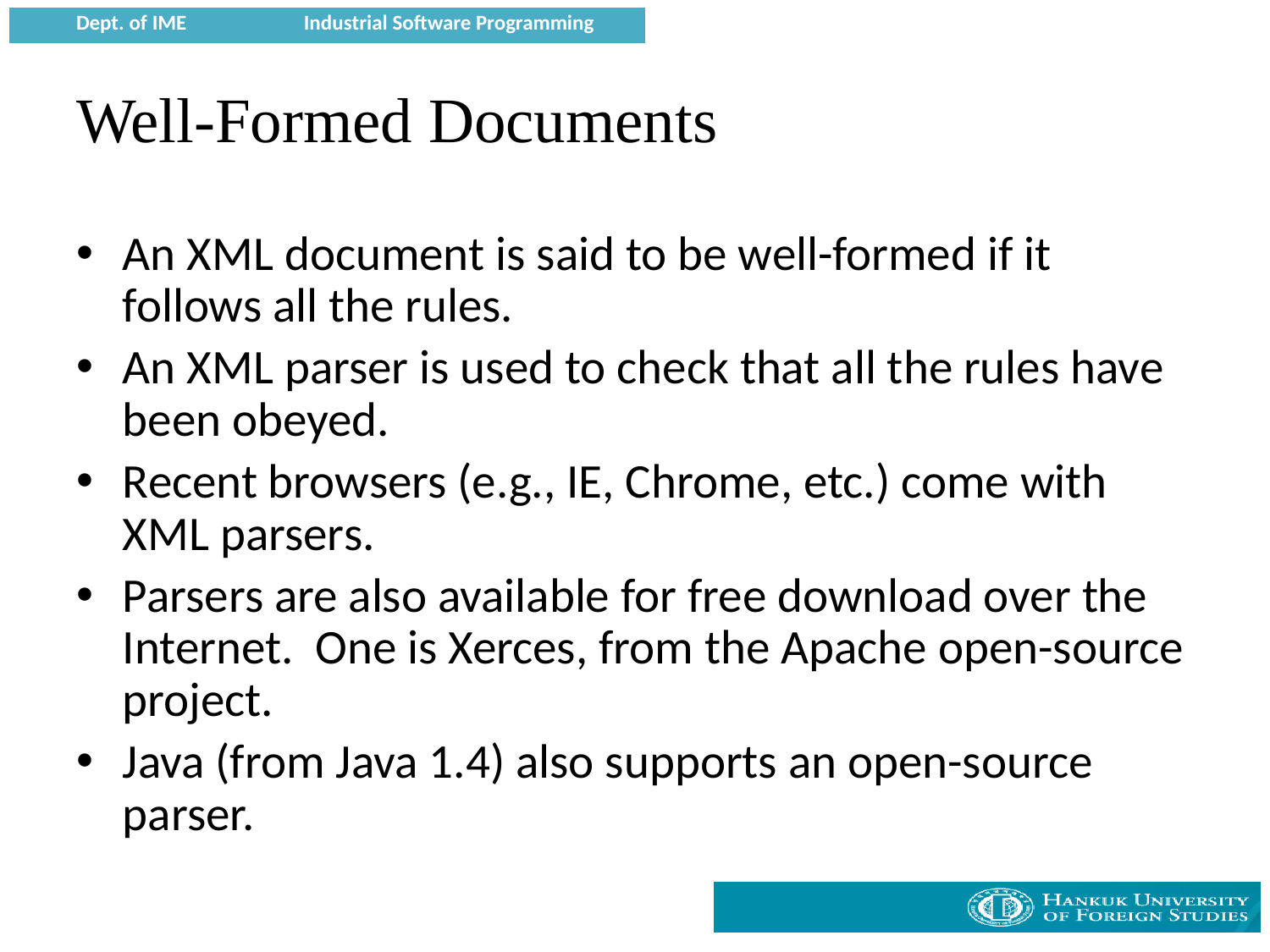

# Well-Formed Documents
An XML document is said to be well-formed if it follows all the rules.
An XML parser is used to check that all the rules have been obeyed.
Recent browsers (e.g., IE, Chrome, etc.) come with XML parsers.
Parsers are also available for free download over the Internet.  One is Xerces, from the Apache open-source project.
Java (from Java 1.4) also supports an open-source parser.